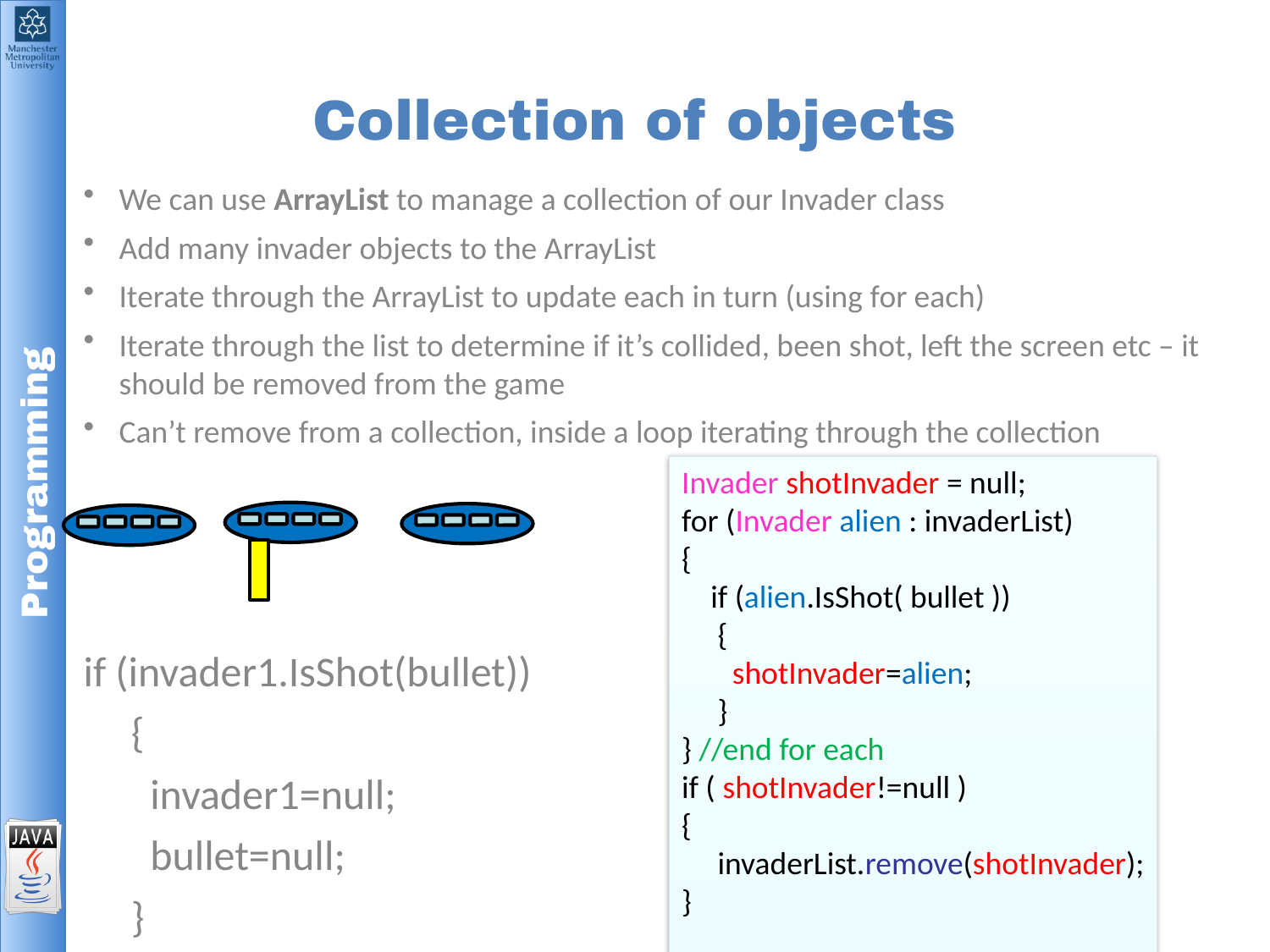

# Collection of objects
We can use ArrayList to manage a collection of our Invader class
Add many invader objects to the ArrayList
Iterate through the ArrayList to update each in turn (using for each)
Iterate through the list to determine if it’s collided, been shot, left the screen etc – it should be removed from the game
Can’t remove from a collection, inside a loop iterating through the collection

if (invader1.IsShot(bullet))
     {
       invader1=null;
       bullet=null;
     }

Invader shotInvader = null;
for (Invader alien : invaderList)
{
    if (alien.IsShot( bullet ))
     {
       shotInvader=alien;
     }
} //end for each
if ( shotInvader!=null )
{
     invaderList.remove(shotInvader);
}

for (Invader alien : invaderList)
{
    if (alien.IsShot( bullet ))
     {
       invaderList.remove(alien);
     }
} //end for each